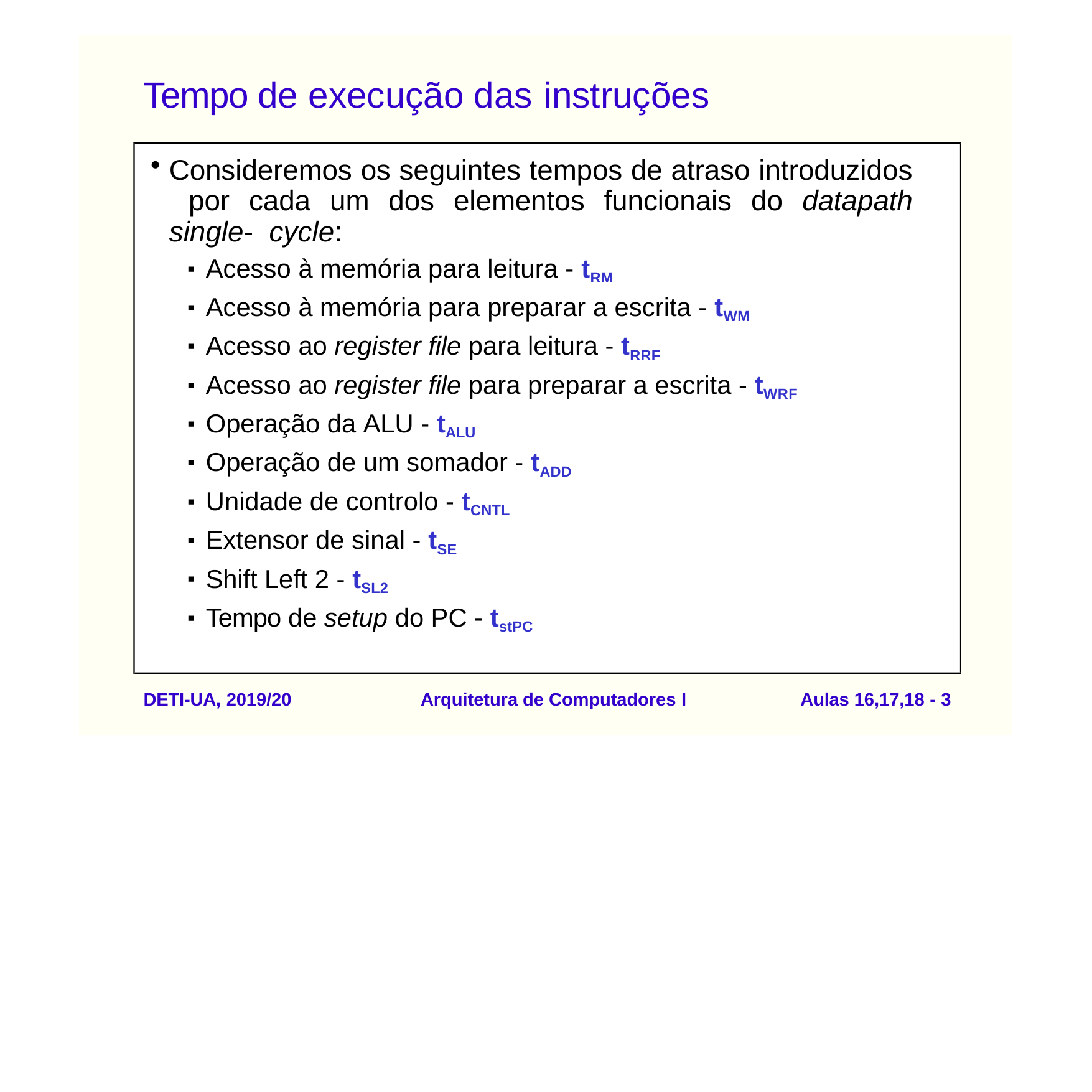

# Tempo de execução das instruções

Consideremos os seguintes tempos de atraso introduzidos  por cada um dos elementos funcionais do datapath single-  cycle:
Acesso à memória para leitura - tRM
Acesso à memória para preparar a escrita - tWM
Acesso ao register file para leitura - tRRF
Acesso ao register file para preparar a escrita - tWRF
Operação da ALU - tALU
Operação de um somador - tADD
Unidade de controlo - tCNTL
Extensor de sinal - tSE
Shift Left 2 - tSL2
Tempo de setup do PC - tstPC
DETI-UA, 2019/20
Arquitetura de Computadores I
Aulas 16,17,18 - 3